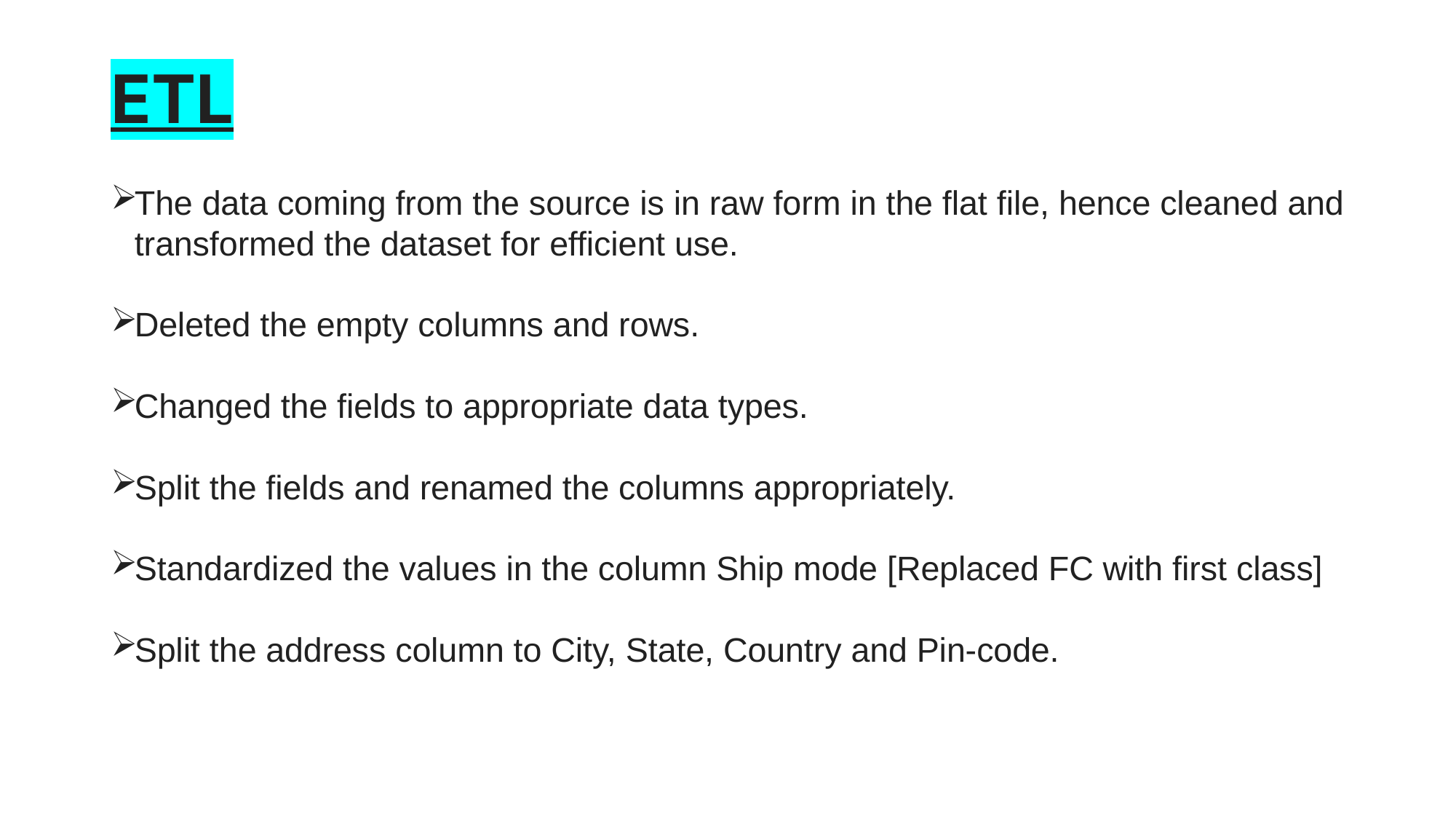

# ETL
The data coming from the source is in raw form in the flat file, hence cleaned and transformed the dataset for efficient use.

Deleted the empty columns and rows.

Changed the fields to appropriate data types.

Split the fields and renamed the columns appropriately.

Standardized the values in the column Ship mode [Replaced FC with first class]

Split the address column to City, State, Country and Pin-code.